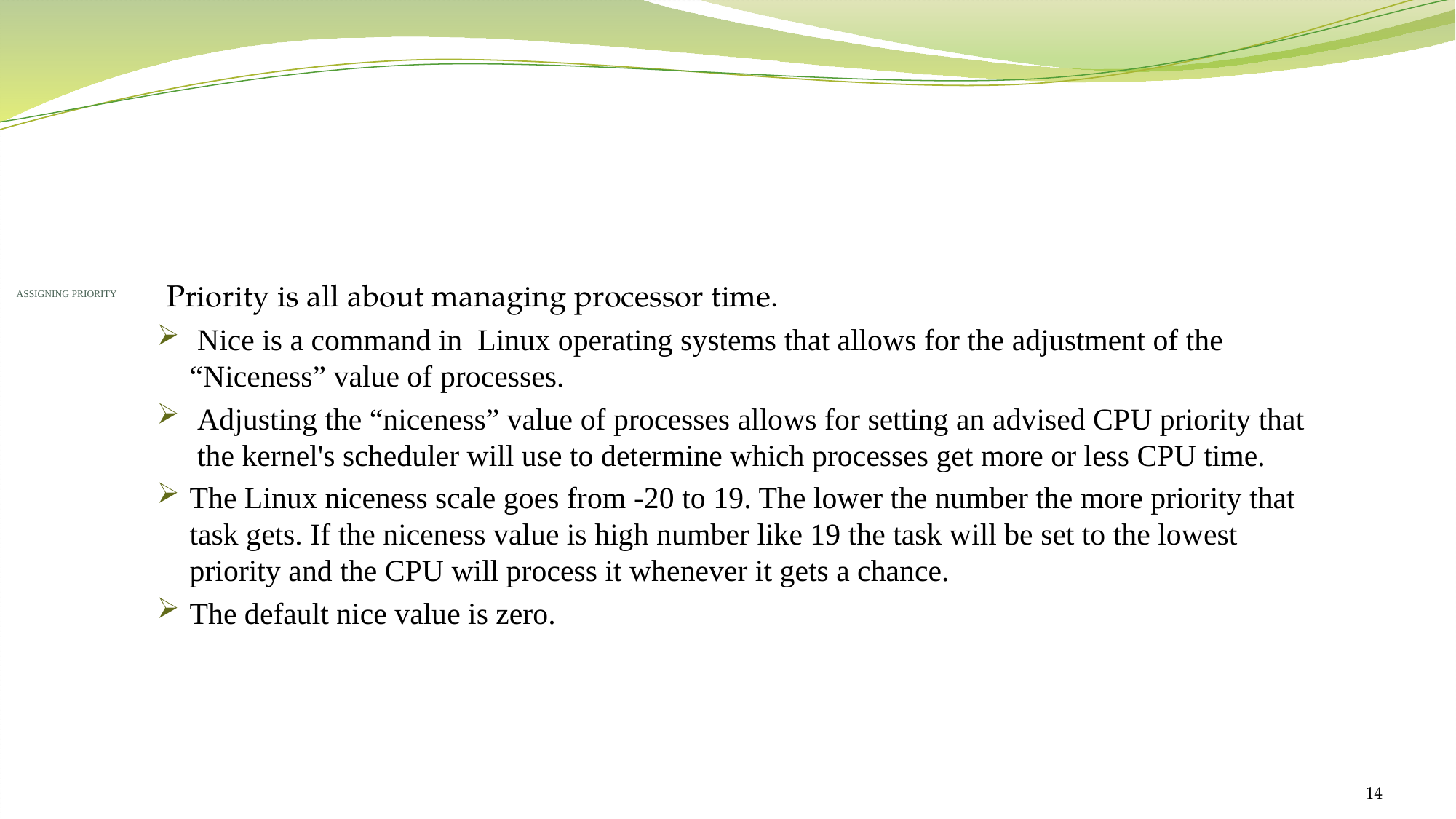

# ASSIGNING PRIORITY
 Priority is all about managing processor time.
 Nice is a command in  Linux operating systems that allows for the adjustment of the      “Niceness” value of processes.
 Adjusting the “niceness” value of processes allows for setting an advised CPU priority that     the kernel's scheduler will use to determine which processes get more or less CPU time.
The Linux niceness scale goes from -20 to 19. The lower the number the more priority that task gets. If the niceness value is high number like 19 the task will be set to the lowest priority and the CPU will process it whenever it gets a chance.
The default nice value is zero.
14